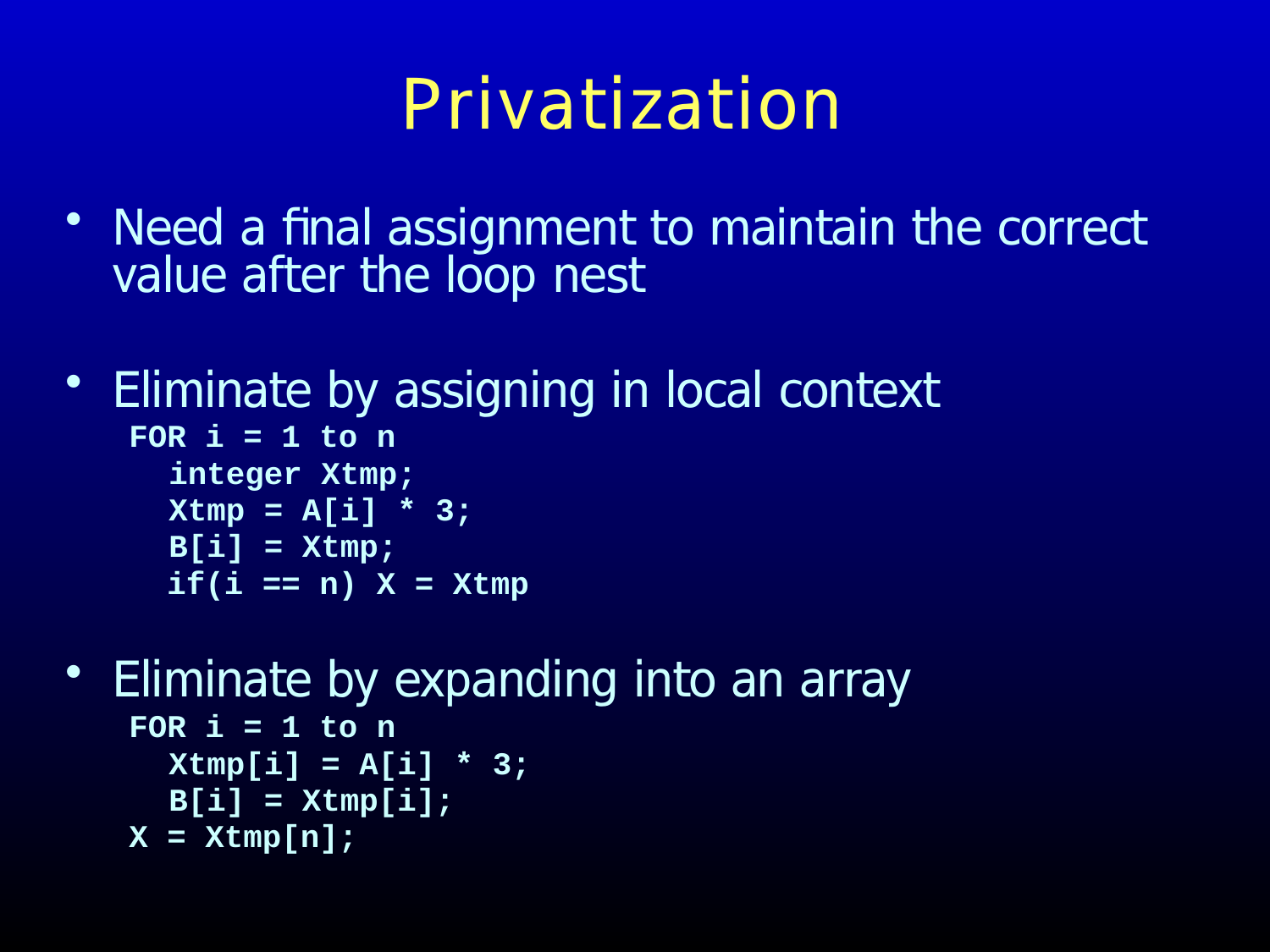

# Privatization
Need a final assignment to maintain the correct value after the loop nest

Eliminate by assigning in local context
FOR i = 1 to n
	integer Xtmp;
	Xtmp = A[i] * 3;
	B[i] = Xtmp;
  if(i == n) X = Xtmp

Eliminate by expanding into an array
FOR i = 1 to n
	Xtmp[i] = A[i] * 3;
	B[i] = Xtmp[i];
X = Xtmp[n];